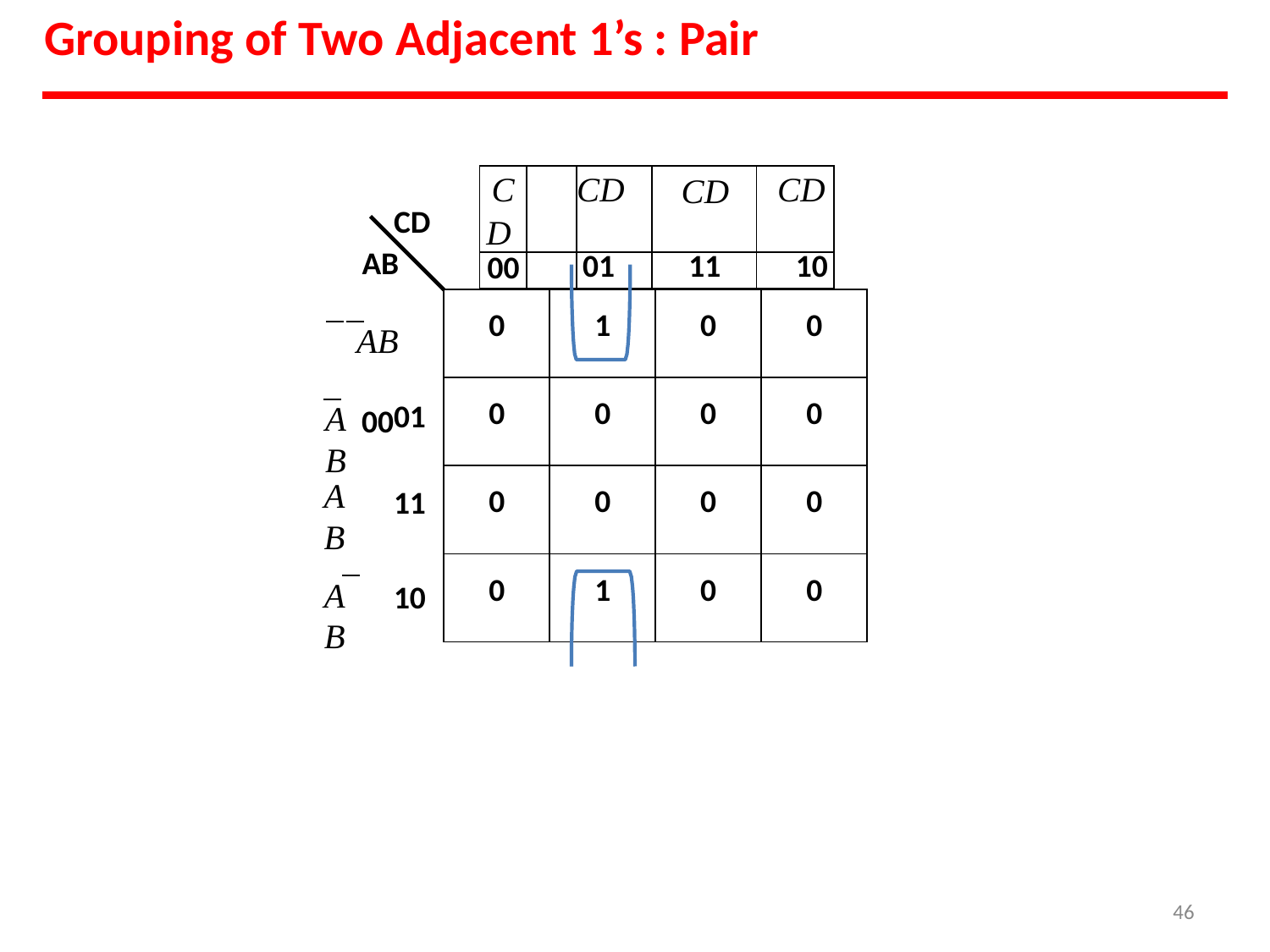

# Grouping of Two Adjacent 1’s : Pair

| CD |  | CD | CD | CD |
| --- | --- | --- | --- | --- |
| 00 |  | 01 | 11 | 10 |
CD
AB

AB	00

| 0 | 1 | 0 | 0 |
| --- | --- | --- | --- |
| 0 | 0 | 0 | 0 |
| 0 | 0 | 0 | 0 |
| 0 | 1 | 0 | 0 |

01
AB

AB
11

AB
10

46